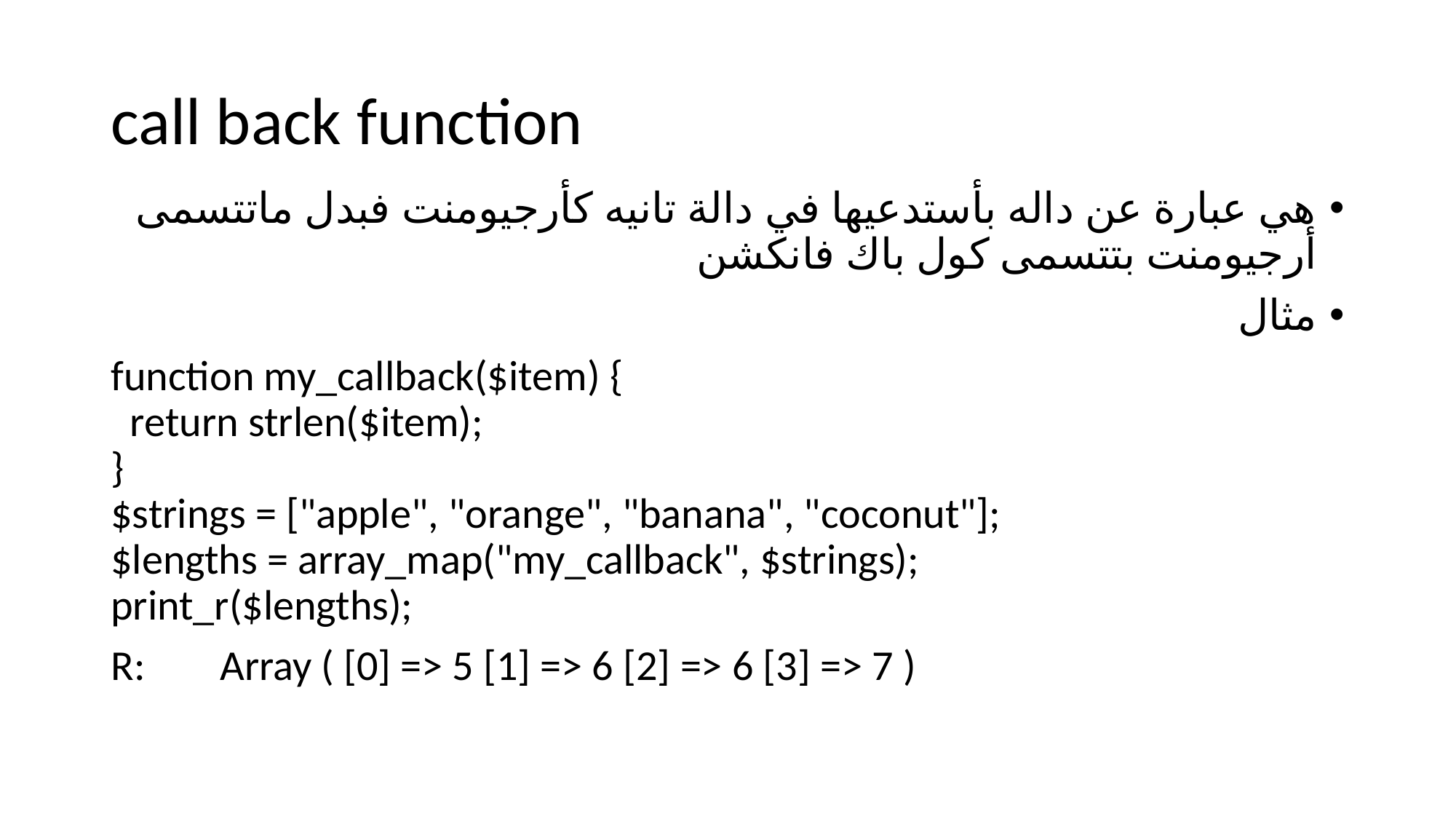

# call back function
هي عبارة عن داله بأستدعيها في دالة تانيه كأرجيومنت فبدل ماتتسمى أرجيومنت بتتسمى كول باك فانكشن
مثال
function my_callback($item) {
  return strlen($item);
}
$strings = ["apple", "orange", "banana", "coconut"];
$lengths = array_map("my_callback", $strings);
print_r($lengths);
R: 	Array ( [0] => 5 [1] => 6 [2] => 6 [3] => 7 )